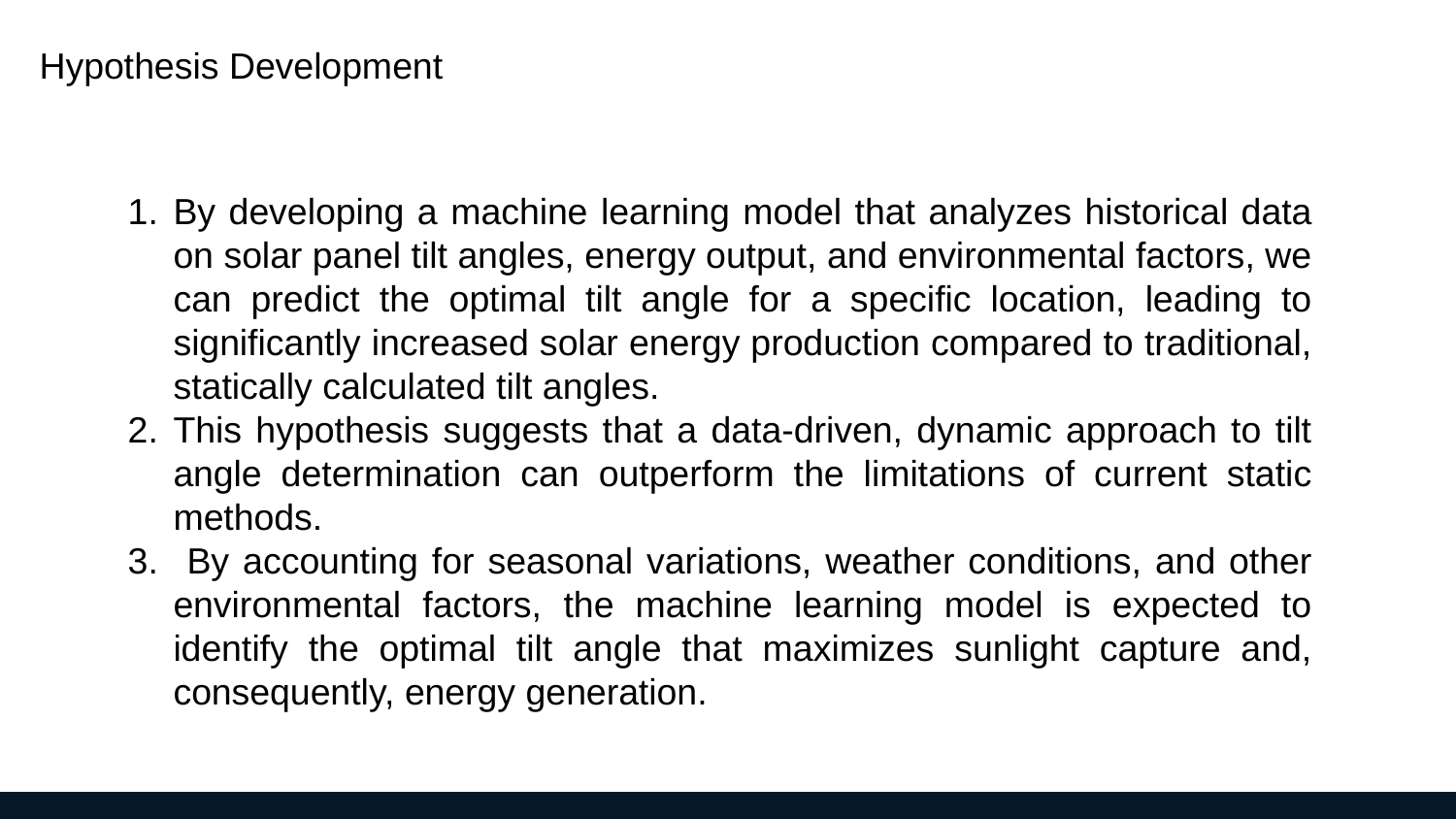

Hypothesis Development
By developing a machine learning model that analyzes historical data on solar panel tilt angles, energy output, and environmental factors, we can predict the optimal tilt angle for a specific location, leading to significantly increased solar energy production compared to traditional, statically calculated tilt angles.
This hypothesis suggests that a data-driven, dynamic approach to tilt angle determination can outperform the limitations of current static methods.
 By accounting for seasonal variations, weather conditions, and other environmental factors, the machine learning model is expected to identify the optimal tilt angle that maximizes sunlight capture and, consequently, energy generation.